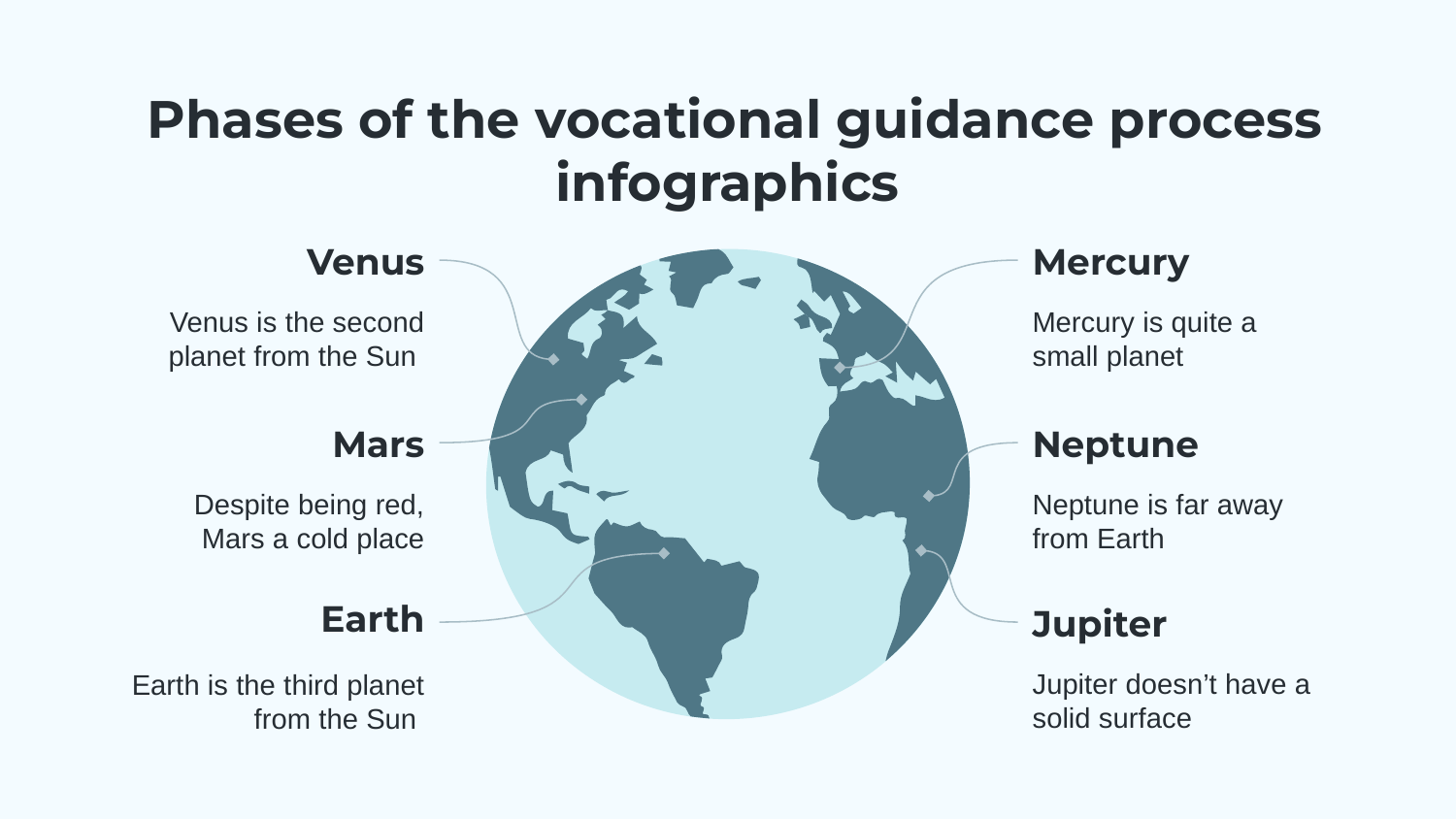

# Phases of the vocational guidance process infographics
Venus
Venus is the second planet from the Sun
Mercury
Mercury is quite a small planet

Mars
Despite being red, Mars a cold place
Neptune
Neptune is far away from Earth
Jupiter
Jupiter doesn’t have a solid surface

Earth
Earth is the third planet from the Sun